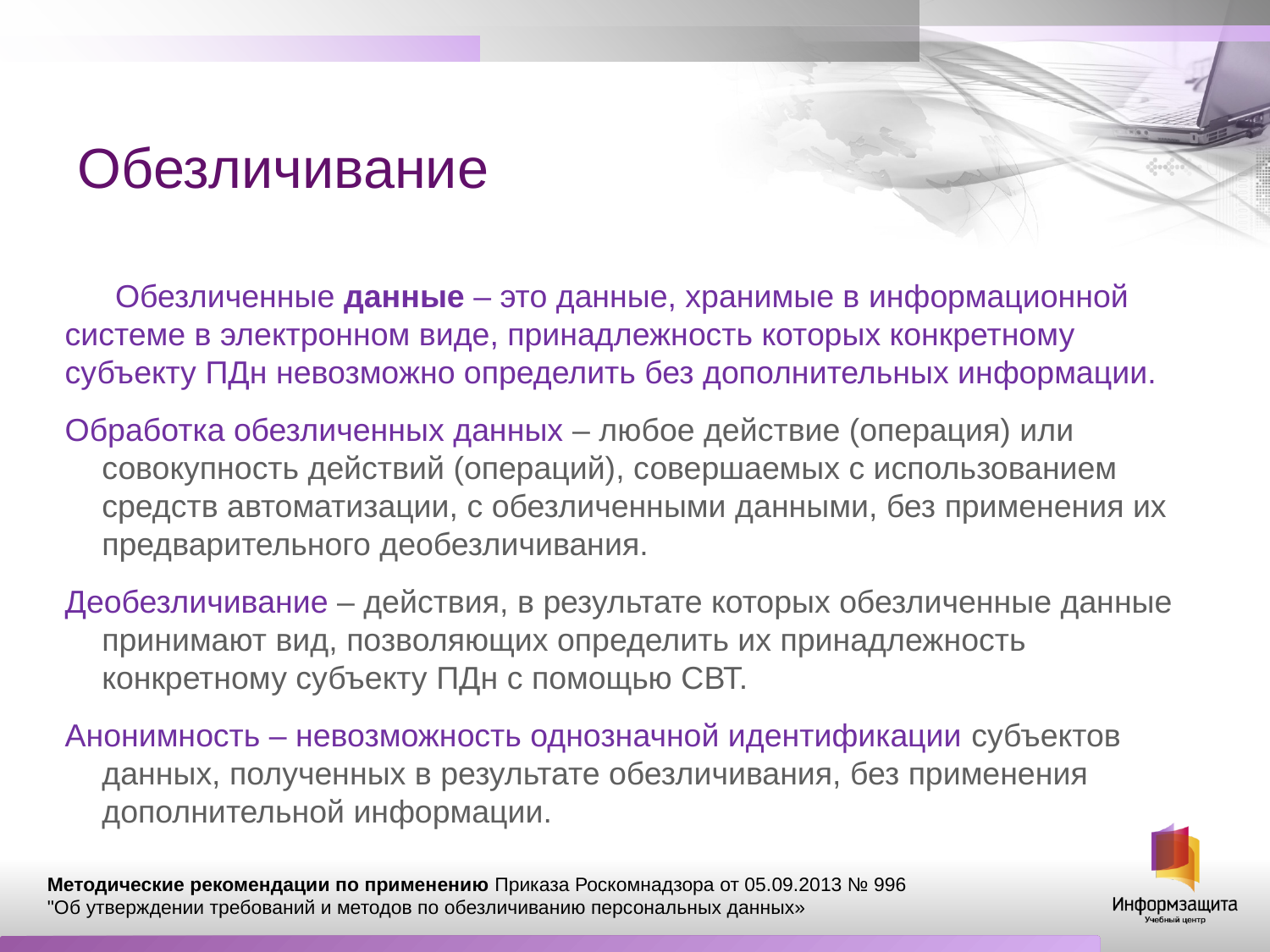

# Обезличивание
Обезличенные данные – это данные, хранимые в информационной системе в электронном виде, принадлежность которых конкретному субъекту ПДн невозможно определить без дополнительных информации.
Обработка обезличенных данных – любое действие (операция) или совокупность действий (операций), совершаемых с использованием средств автоматизации, с обезличенными данными, без применения их предварительного деобезличивания.
Деобезличивание – действия, в результате которых обезличенные данные принимают вид, позволяющих определить их принадлежность конкретному субъекту ПДн с помощью СВТ.
Анонимность – невозможность однозначной идентификации субъектов данных, полученных в результате обезличивания, без применения дополнительной информации.
Методические рекомендации по применению Приказа Роскомнадзора от 05.09.2013 № 996
"Об утверждении требований и методов по обезличиванию персональных данных»